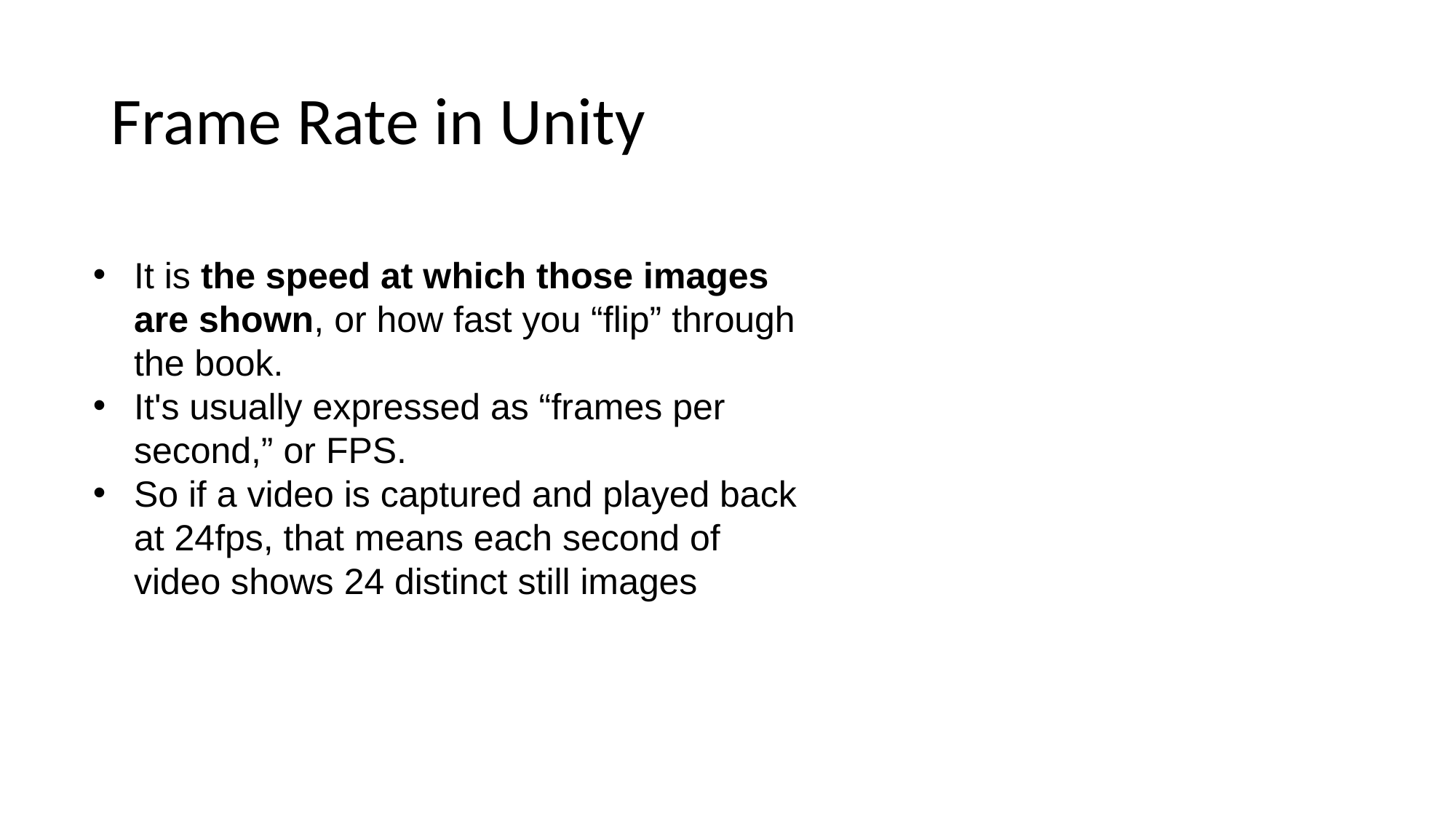

# Frame Rate in Unity

It is the speed at which those images are shown, or how fast you “flip” through the book.
It's usually expressed as “frames per second,” or FPS.
So if a video is captured and played back at 24fps, that means each second of video shows 24 distinct still images